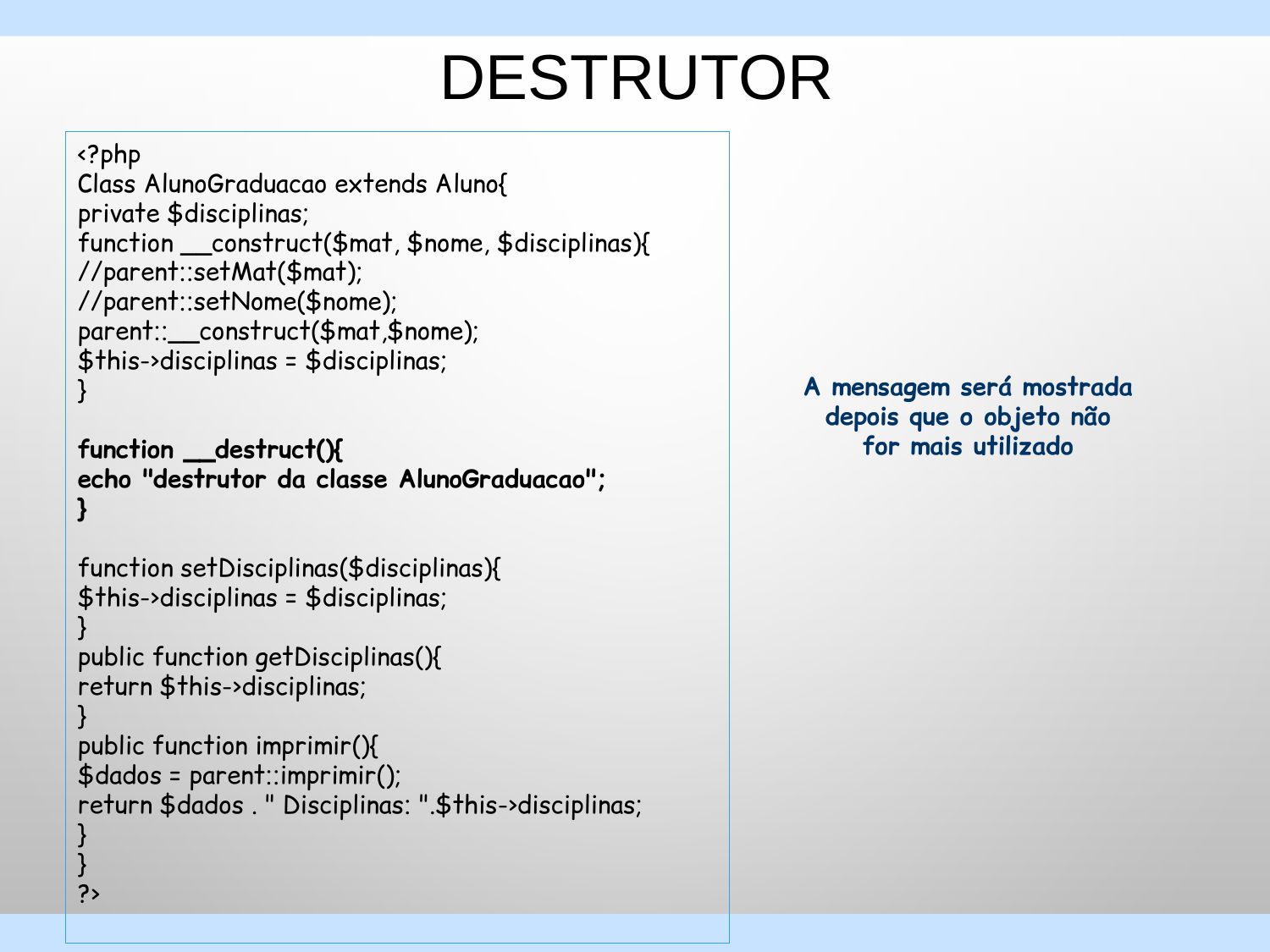

# Destrutor
<?php
Class AlunoGraduacao extends Aluno{
private $disciplinas;
function __construct($mat, $nome, $disciplinas){
//parent::setMat($mat);
//parent::setNome($nome);
parent::__construct($mat,$nome);
$this->disciplinas = $disciplinas;
}
function __destruct(){
echo "destrutor da classe AlunoGraduacao";
}
function setDisciplinas($disciplinas){
$this->disciplinas = $disciplinas;
}
public function getDisciplinas(){
return $this->disciplinas;
}
public function imprimir(){
$dados = parent::imprimir();
return $dados . " Disciplinas: ".$this->disciplinas;
}
}
?>

A mensagem será mostrada depois que o objeto não for mais utilizado